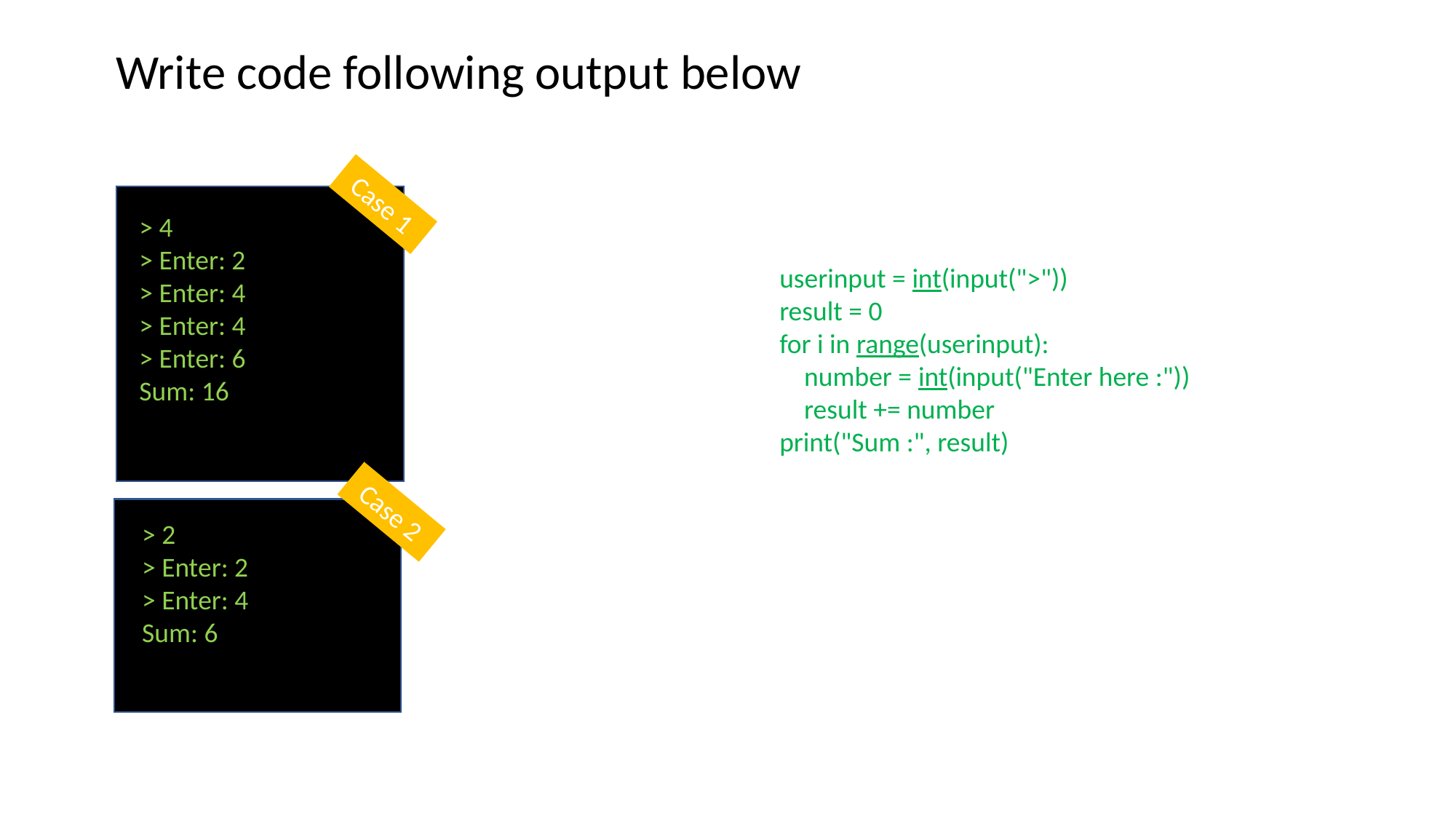

Write code following output below
Case 1

> 4
>​ Enter: 2
>​ Enter: 4
>​ Enter: 4
>​ Enter: 6
Sum: 16
userinput = int(input(">"))
result = 0
for i in range(userinput):
    number = int(input("Enter here :"))
    result += number
print("Sum :", result)

Case 2

> 2
>​ Enter: 2
>​ Enter: 4
Sum: 6